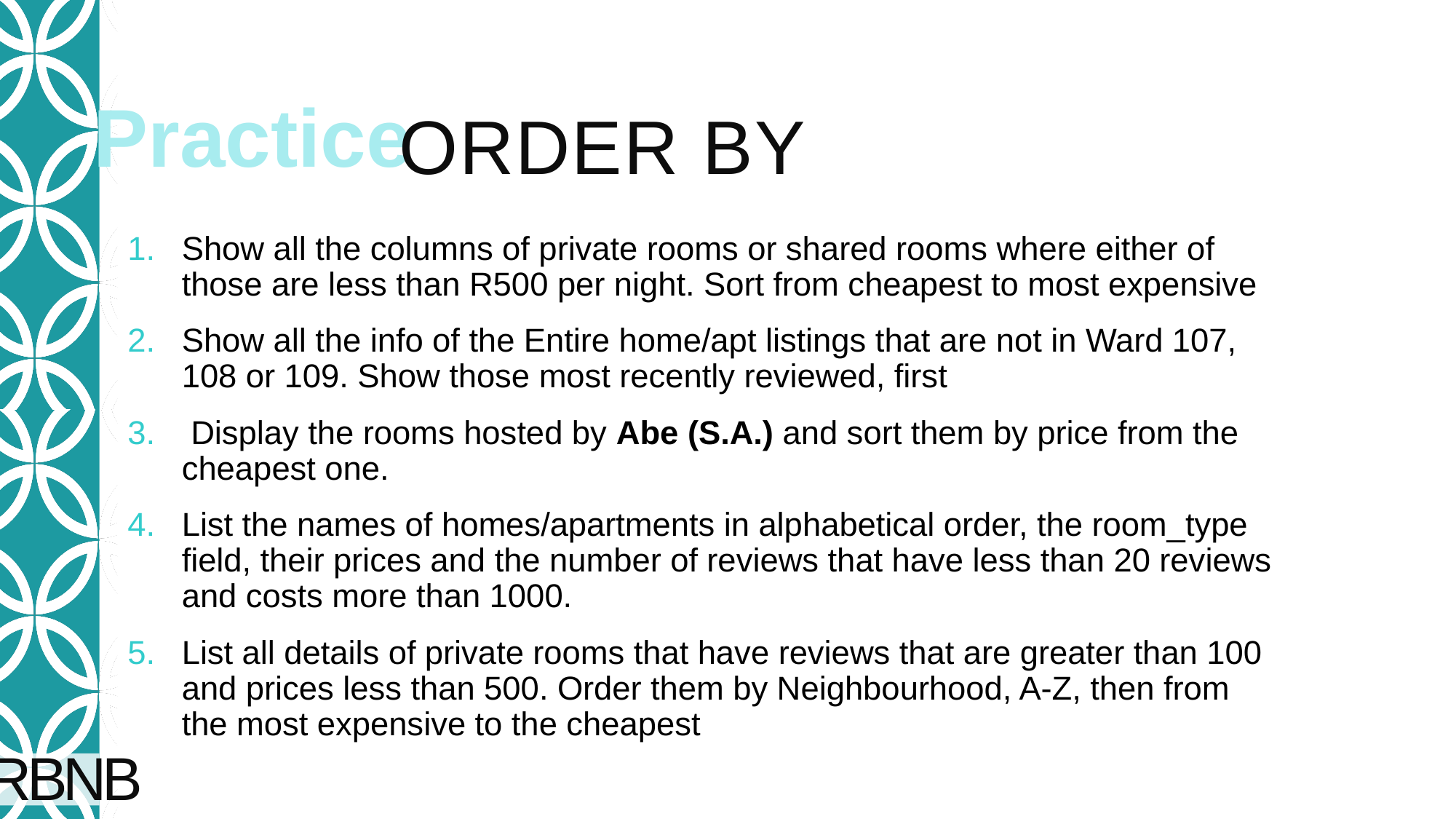

# Order by
Show all the columns of private rooms or shared rooms where either of those are less than R500 per night. Sort from cheapest to most expensive
Show all the info of the Entire home/apt listings that are not in Ward 107,  108 or 109. Show those most recently reviewed, first
 Display the rooms hosted by Abe (S.A.) and sort them by price from the cheapest one.
List the names of homes/apartments in alphabetical order, the room_type field, their prices and the number of reviews that have less than 20 reviews and costs more than 1000.
List all details of private rooms that have reviews that are greater than 100 and prices less than 500. Order them by Neighbourhood, A-Z, then from the most expensive to the cheapest